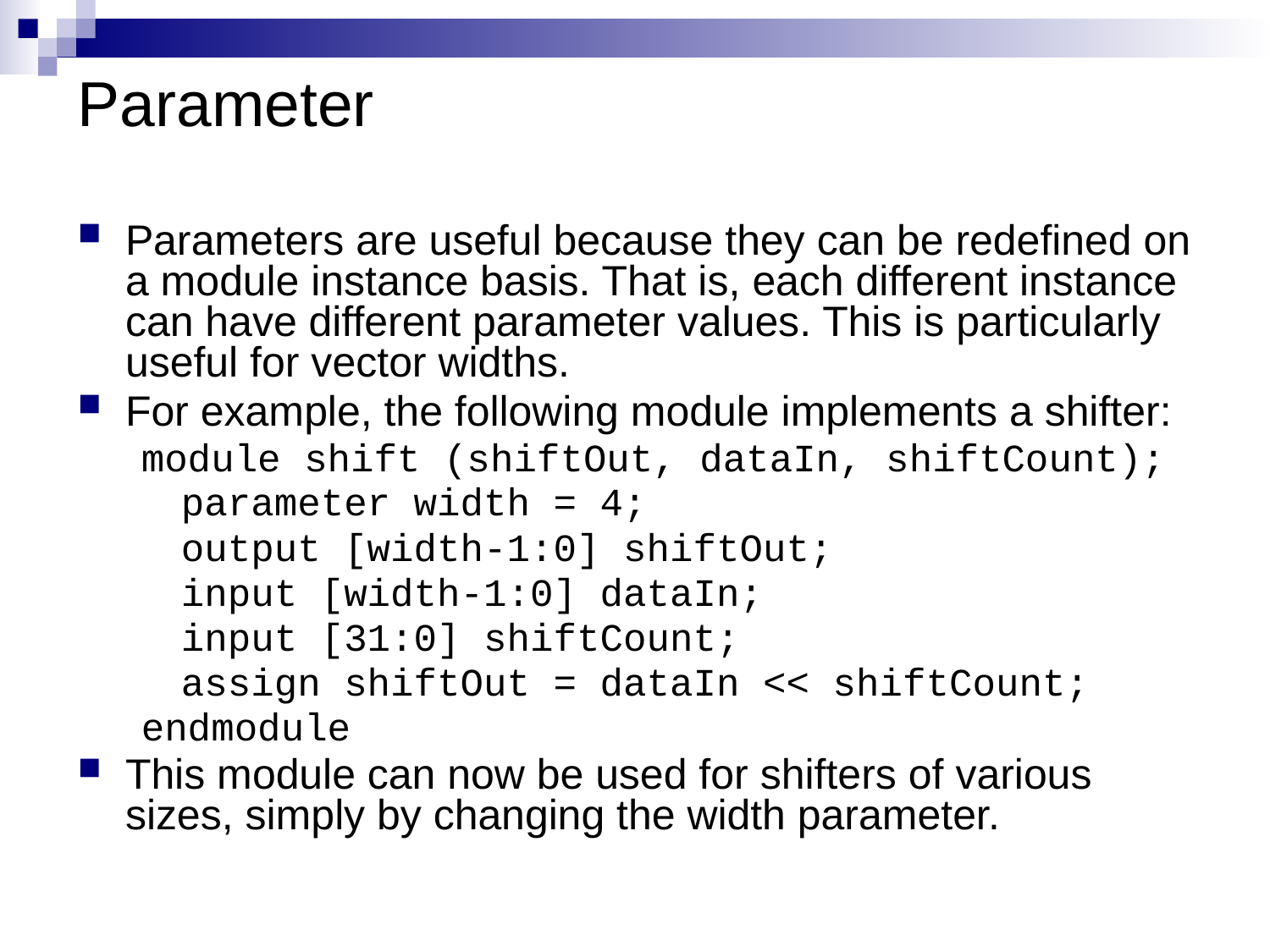

# Parameter
Parameters are useful because they can be redefined on a module instance basis. That is, each different instance can have different parameter values. This is particularly useful for vector widths.
For example, the following module implements a shifter:
module shift (shiftOut, dataIn, shiftCount);
	parameter width = 4;
	output [width-1:0] shiftOut;
	input [width-1:0] dataIn;
	input [31:0] shiftCount;
	assign shiftOut = dataIn << shiftCount;
endmodule
This module can now be used for shifters of various sizes, simply by changing the width parameter.